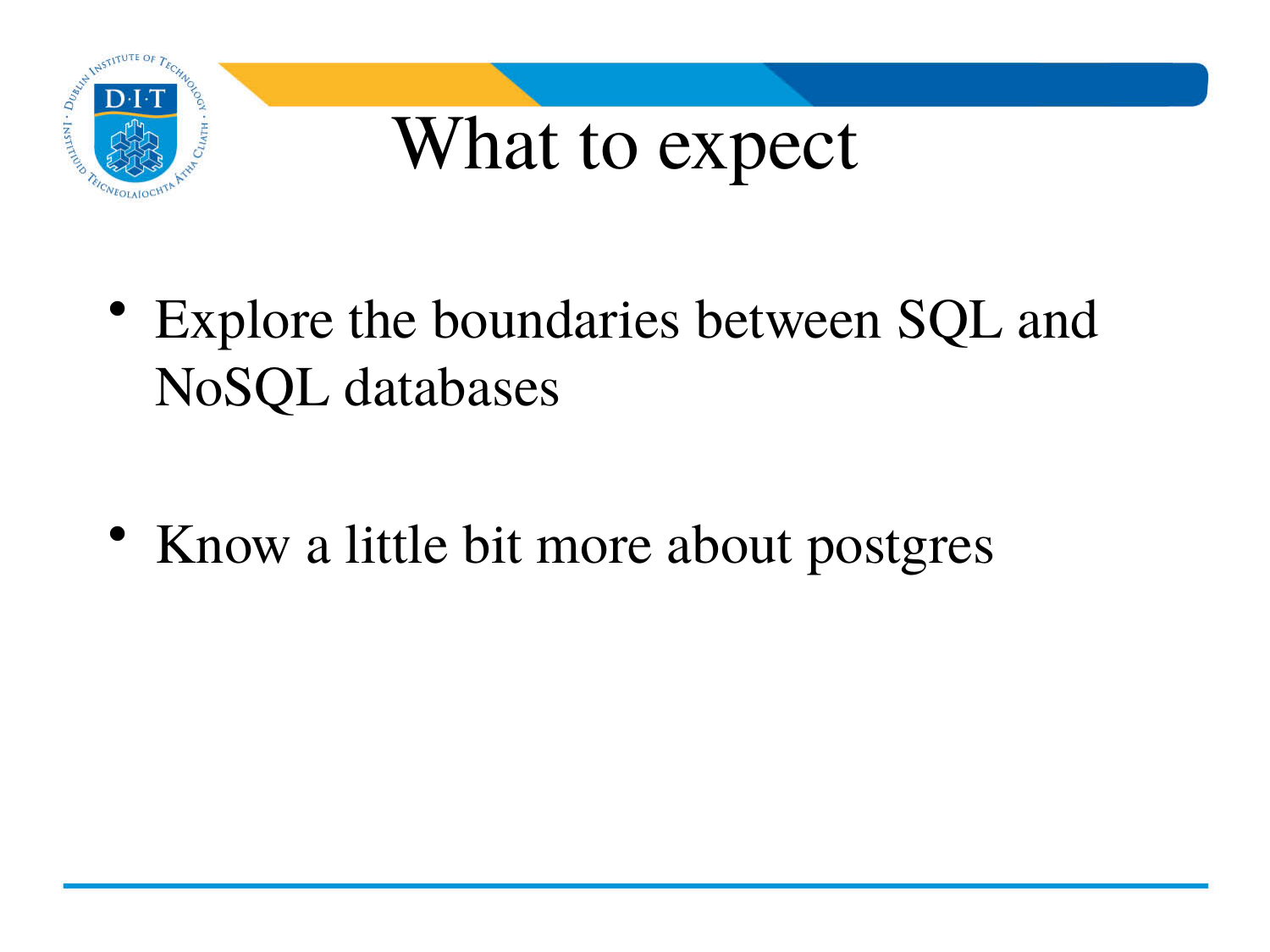

# What to expect
Explore the boundaries between SQL and NoSQL databases

Know a little bit more about postgres